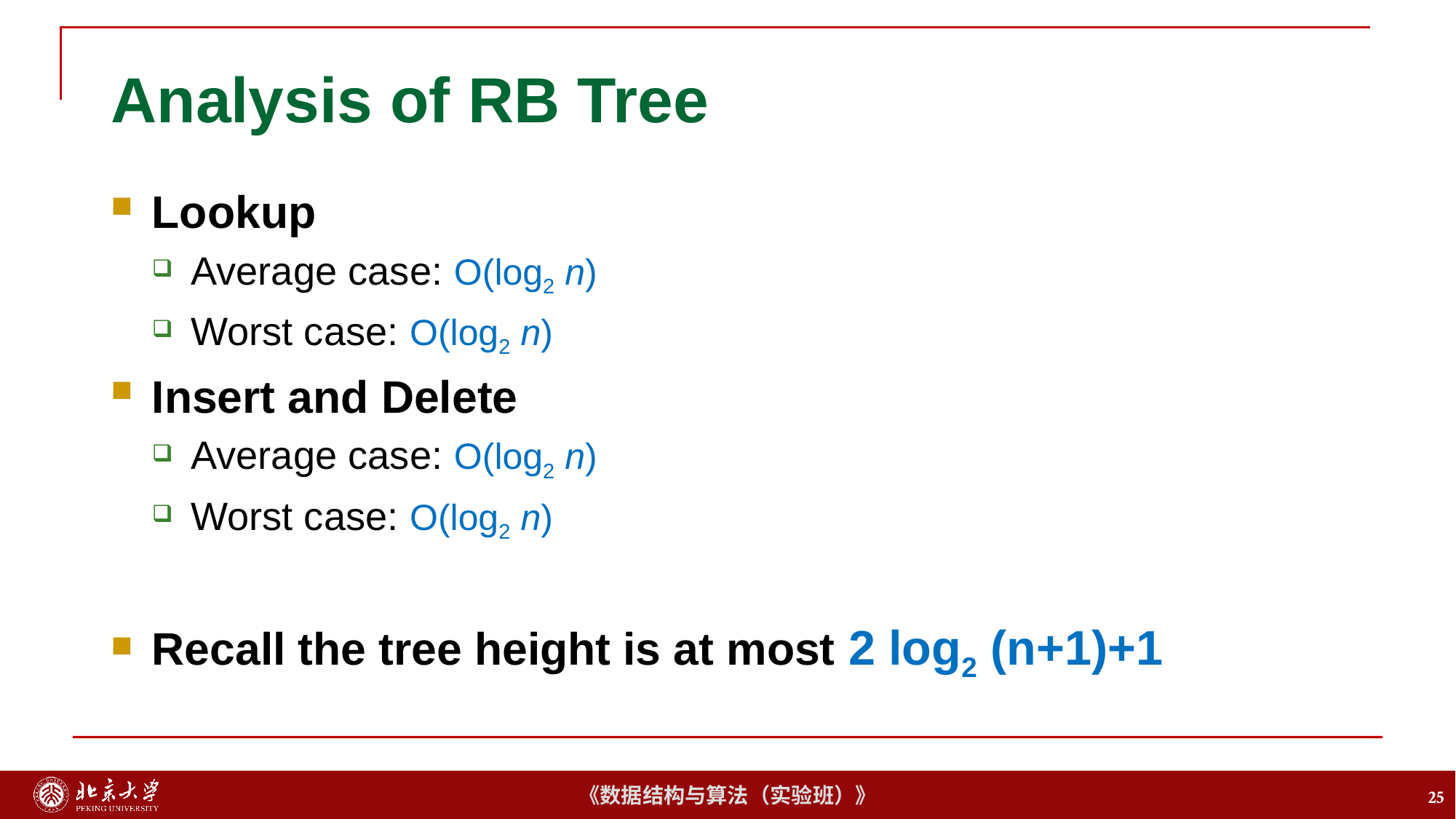

# Analysis of RB Tree
Lookup
Average case: O(log2 n)
Worst case: O(log2 n)
Insert and Delete
Average case: O(log2 n)
Worst case: O(log2 n)

Recall the tree height is at most 2 log2 (n+1)+1
25